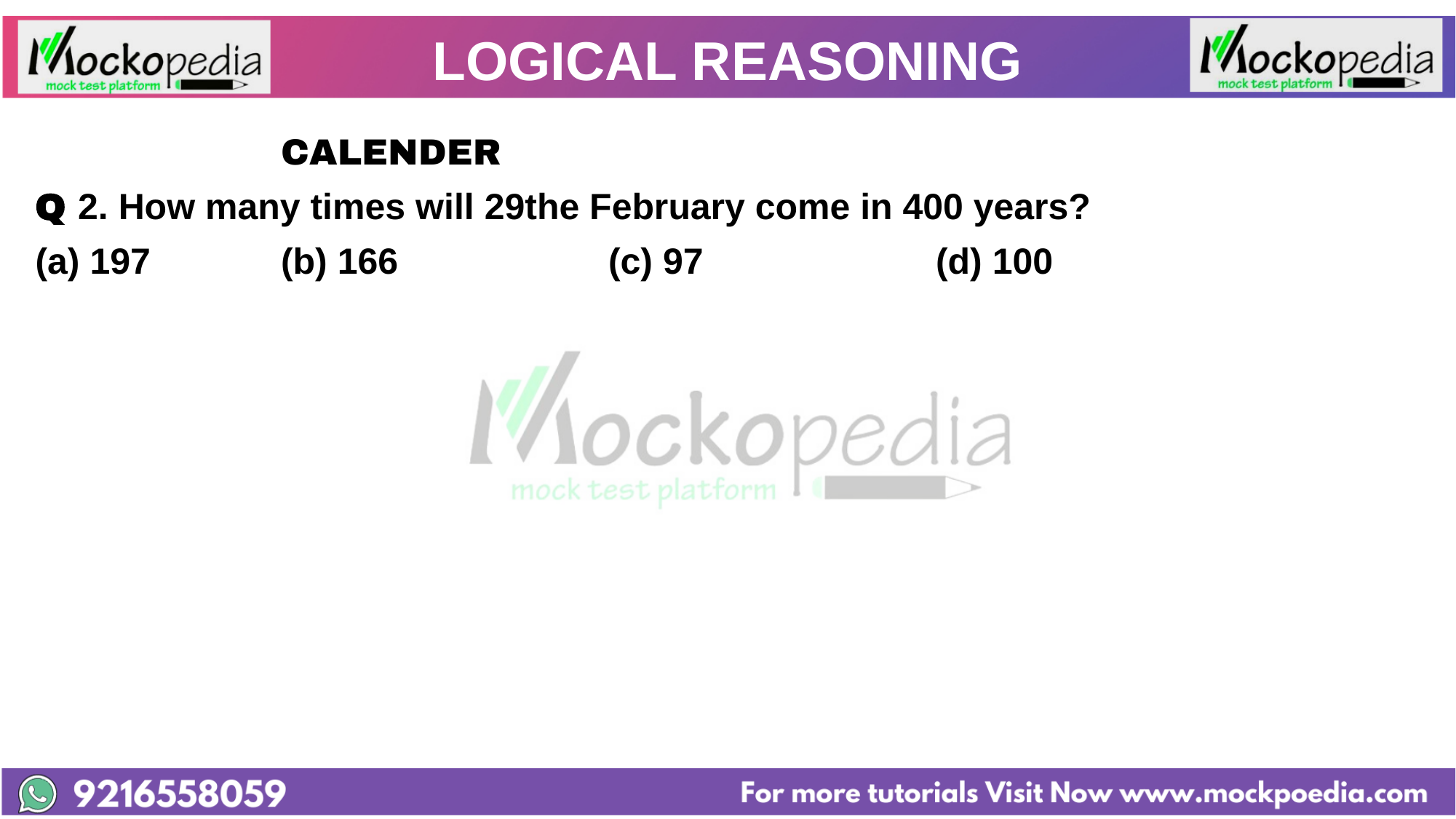

# LOGICAL REASONING
			CALENDER
Q 2. How many times will 29the February come in 400 years?
(a) 197 		(b) 166 		(c) 97 			(d) 100